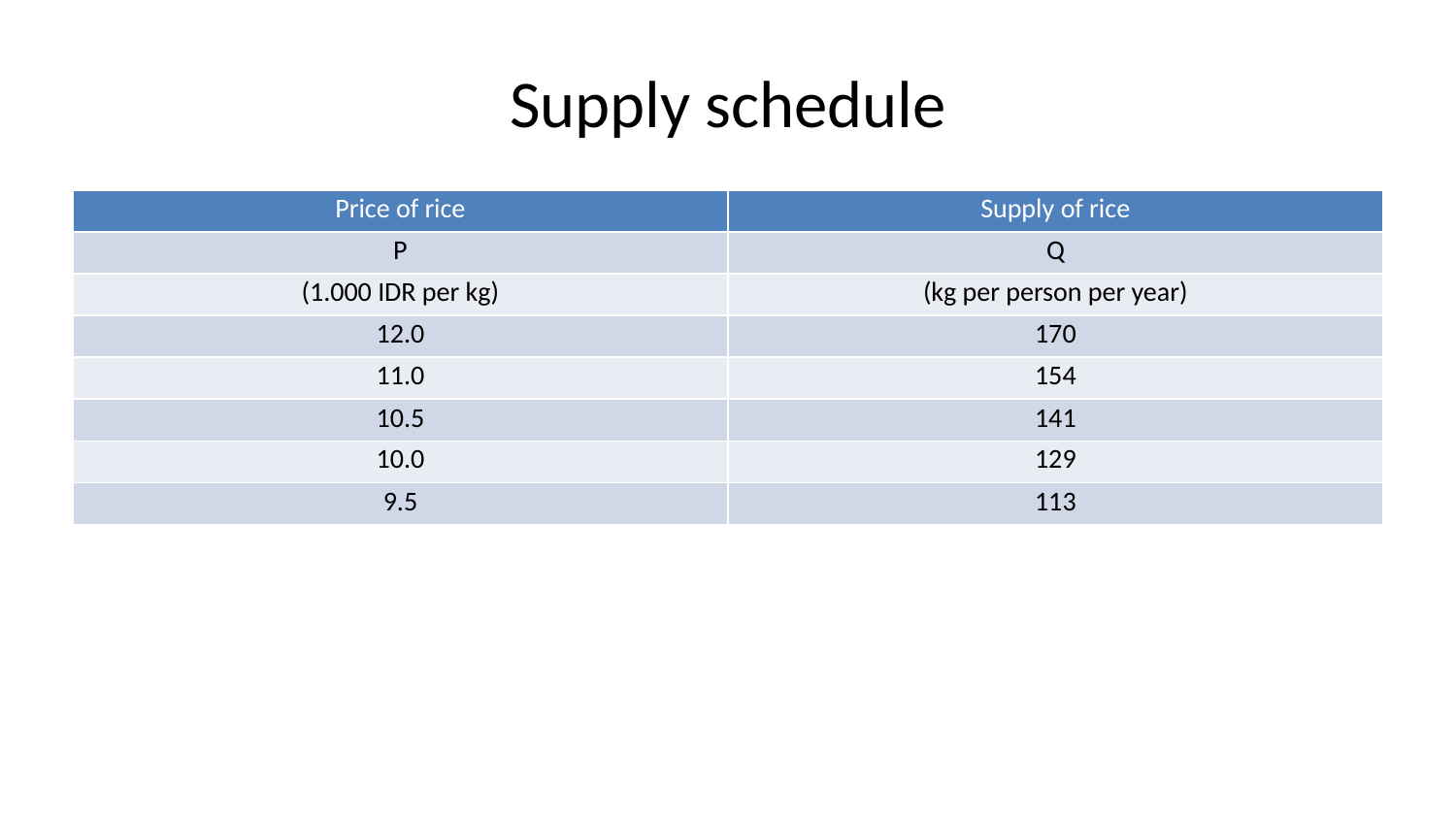

# Supply schedule
| Price of rice | Supply of rice |
| --- | --- |
| P | Q |
| (1.000 IDR per kg) | (kg per person per year) |
| 12.0 | 170 |
| 11.0 | 154 |
| 10.5 | 141 |
| 10.0 | 129 |
| 9.5 | 113 |